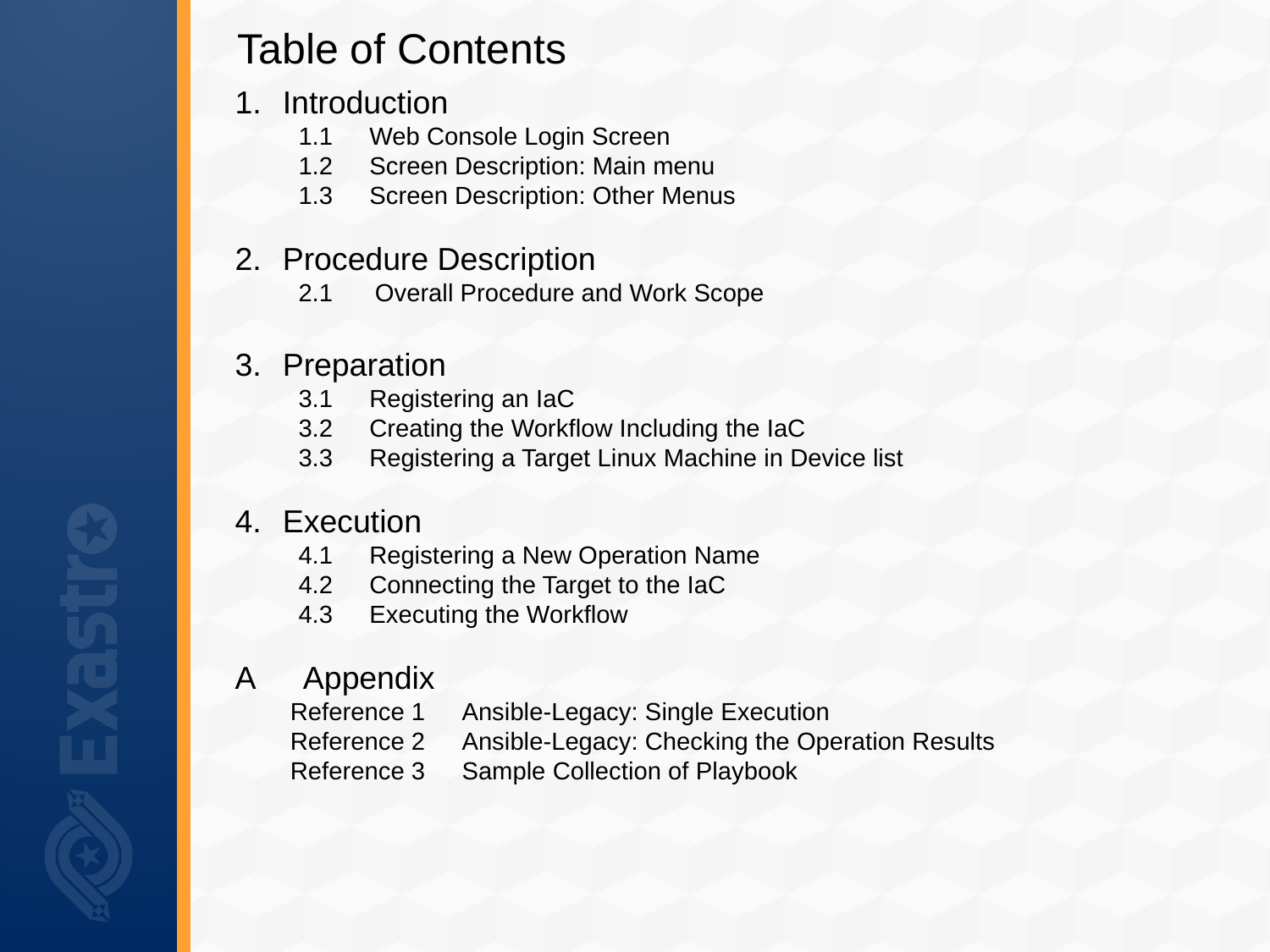

# Table of Contents
Introduction
1.1　Web Console Login Screen
1.2　Screen Description: Main menu
1.3　Screen Description: Other Menus

Procedure Description
2.1　 Overall Procedure and Work Scope

Preparation
3.1　Registering an IaC
3.2　Creating the Workflow Including the IaC
3.3　Registering a Target Linux Machine in Device list

Execution
4.1　Registering a New Operation Name
4.2　Connecting the Target to the IaC
4.3　Executing the Workflow

A　Appendix
　　Reference 1　Ansible-Legacy: Single Execution
　　Reference 2　Ansible-Legacy: Checking the Operation Results
　　Reference 3　Sample Collection of Playbook